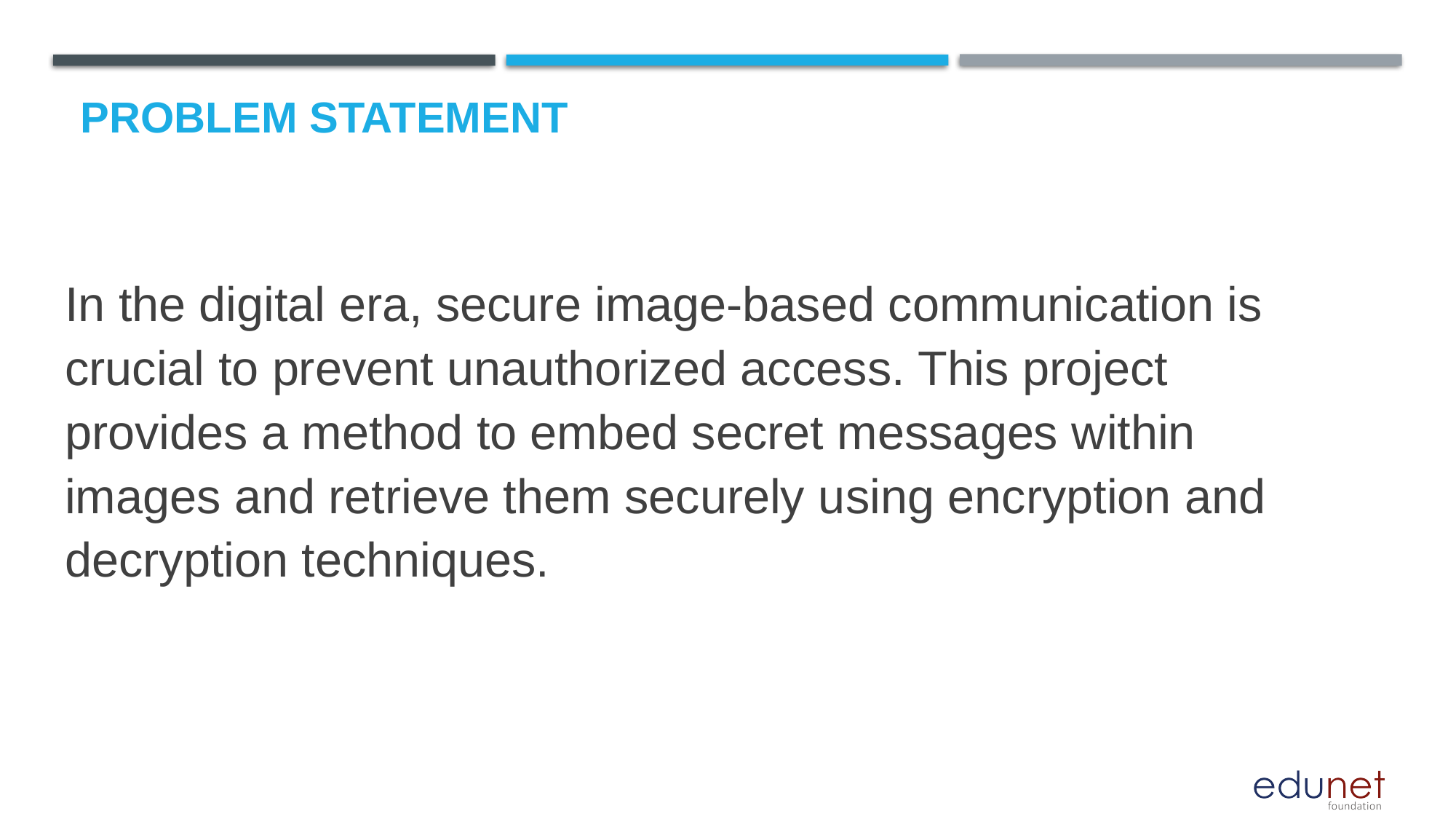

# Problem Statement
In the digital era, secure image-based communication is crucial to prevent unauthorized access. This project provides a method to embed secret messages within images and retrieve them securely using encryption and decryption techniques.